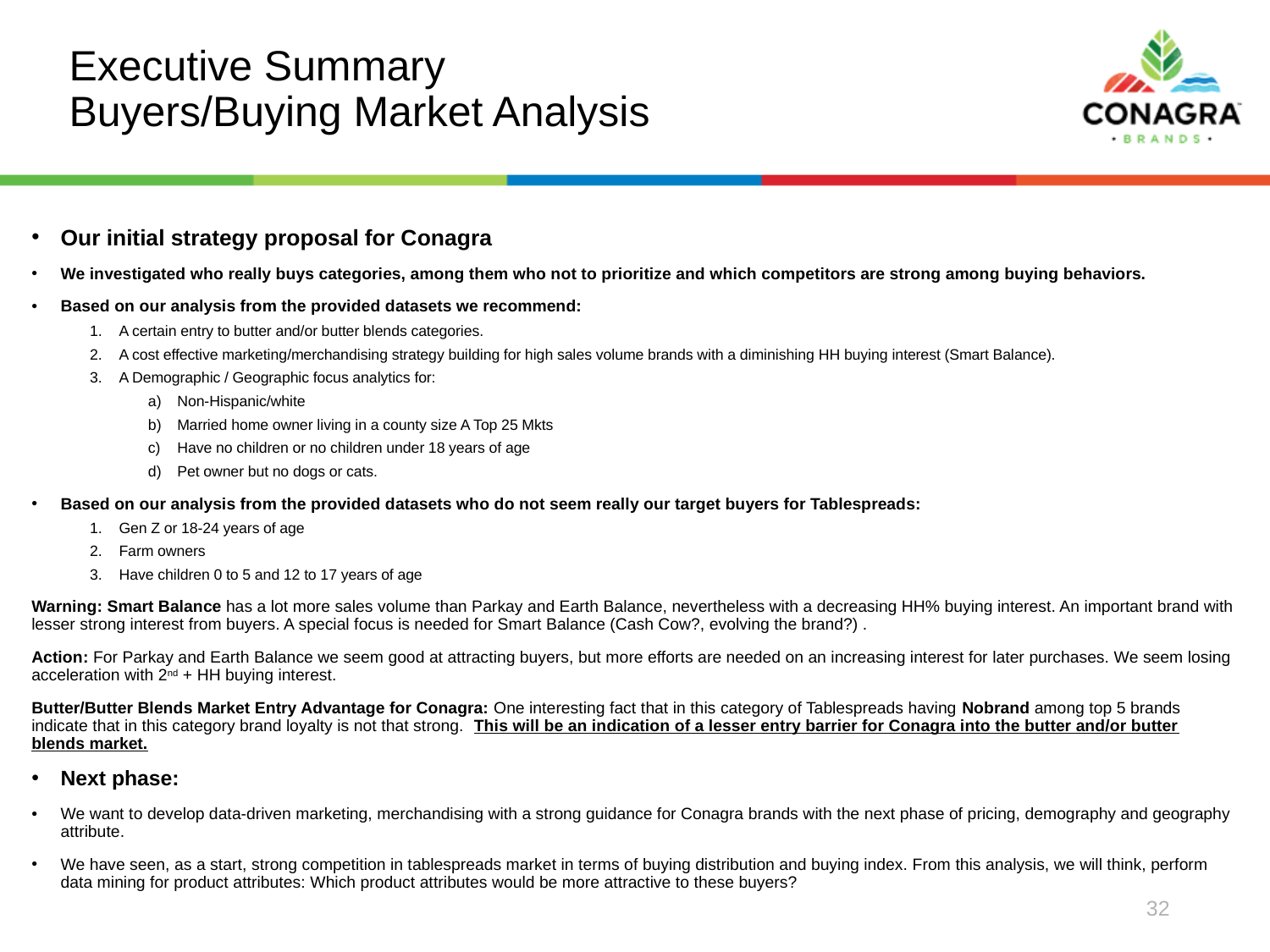

# Executive Summary Buyers/Buying Market Analysis
Our initial strategy proposal for Conagra
We investigated who really buys categories, among them who not to prioritize and which competitors are strong among buying behaviors.
Based on our analysis from the provided datasets we recommend:
A certain entry to butter and/or butter blends categories.
A cost effective marketing/merchandising strategy building for high sales volume brands with a diminishing HH buying interest (Smart Balance).
A Demographic / Geographic focus analytics for:
Non-Hispanic/white
Married home owner living in a county size A Top 25 Mkts
Have no children or no children under 18 years of age
Pet owner but no dogs or cats.
Based on our analysis from the provided datasets who do not seem really our target buyers for Tablespreads:
Gen Z or 18-24 years of age
Farm owners
Have children 0 to 5 and 12 to 17 years of age
Warning: Smart Balance has a lot more sales volume than Parkay and Earth Balance, nevertheless with a decreasing HH% buying interest. An important brand with lesser strong interest from buyers. A special focus is needed for Smart Balance (Cash Cow?, evolving the brand?) .
Action: For Parkay and Earth Balance we seem good at attracting buyers, but more efforts are needed on an increasing interest for later purchases. We seem losing acceleration with 2nd + HH buying interest.
Butter/Butter Blends Market Entry Advantage for Conagra: One interesting fact that in this category of Tablespreads having Nobrand among top 5 brands indicate that in this category brand loyalty is not that strong.  This will be an indication of a lesser entry barrier for Conagra into the butter and/or butter blends market.
Next phase:
We want to develop data-driven marketing, merchandising with a strong guidance for Conagra brands with the next phase of pricing, demography and geography attribute.
We have seen, as a start, strong competition in tablespreads market in terms of buying distribution and buying index. From this analysis, we will think, perform data mining for product attributes: Which product attributes would be more attractive to these buyers?

32